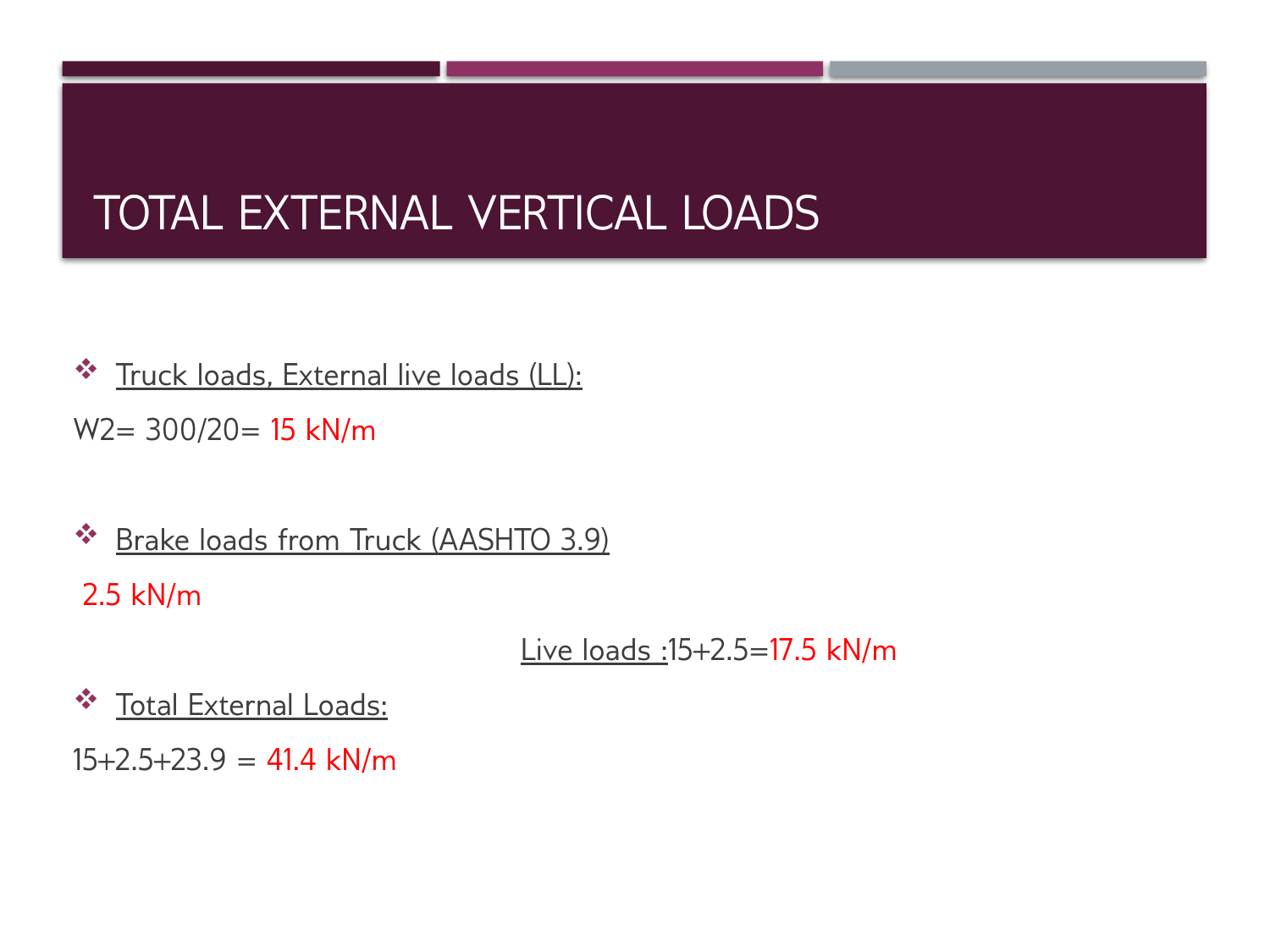

# Total external vertIcal Loads
Truck loads, External live loads (LL):
W2= 300/20= 15 kN/m

Brake loads from Truck (AASHTO 3.9)
 2.5 kN/m
                                               Live loads :15+2.5=17.5 kN/m
Total External Loads:
15+2.5+23.9 = 41.4 kN/m